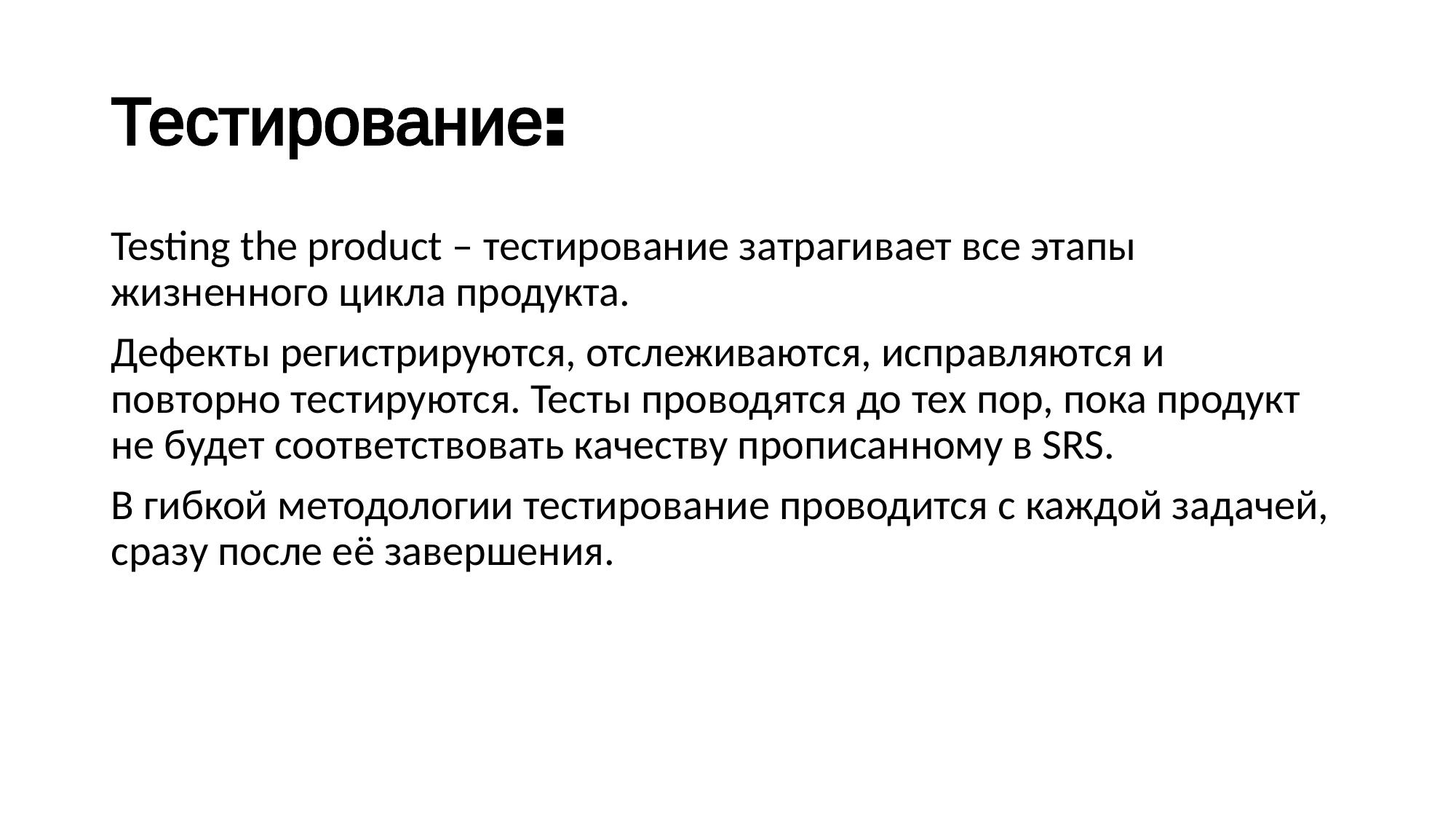

# Тестирование:
Testing the product – тестирование затрагивает все этапы жизненного цикла продукта.
Дефекты регистрируются, отслеживаются, исправляются и повторно тестируются. Тесты проводятся до тех пор, пока продукт не будет соответствовать качеству прописанному в SRS.
В гибкой методологии тестирование проводится с каждой задачей, сразу после её завершения.